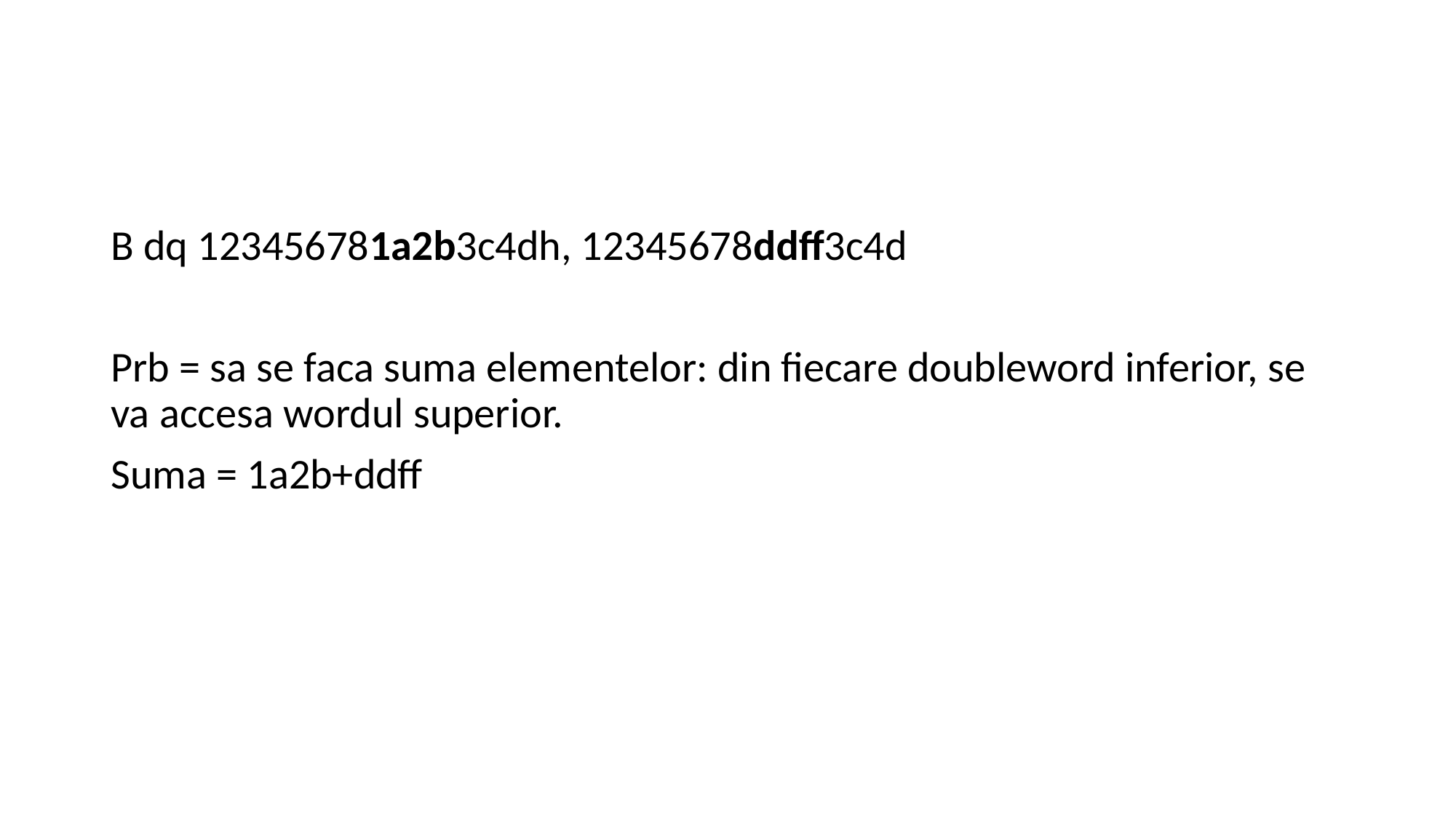

#
B dq 123456781a2b3c4dh, 12345678ddff3c4d

Prb = sa se faca suma elementelor: din fiecare doubleword inferior, se va accesa wordul superior.
Suma = 1a2b+ddff